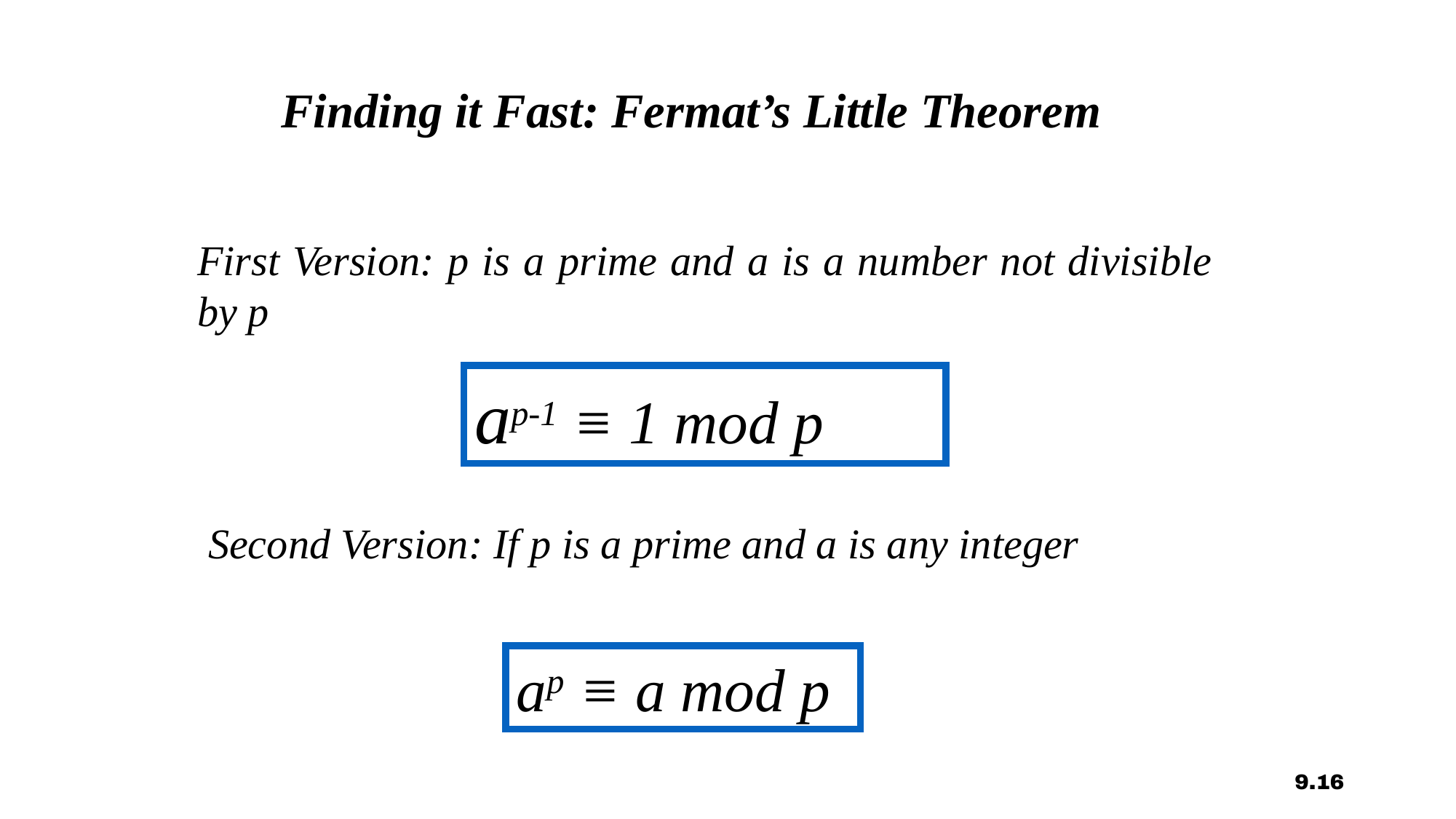

Finding it Fast: Fermat’s Little Theorem
First Version: p is a prime and a is a number not divisible by p
ap-1 ≡ 1 mod p
Second Version: If p is a prime and a is any integer
ap ≡ a mod p
9.16